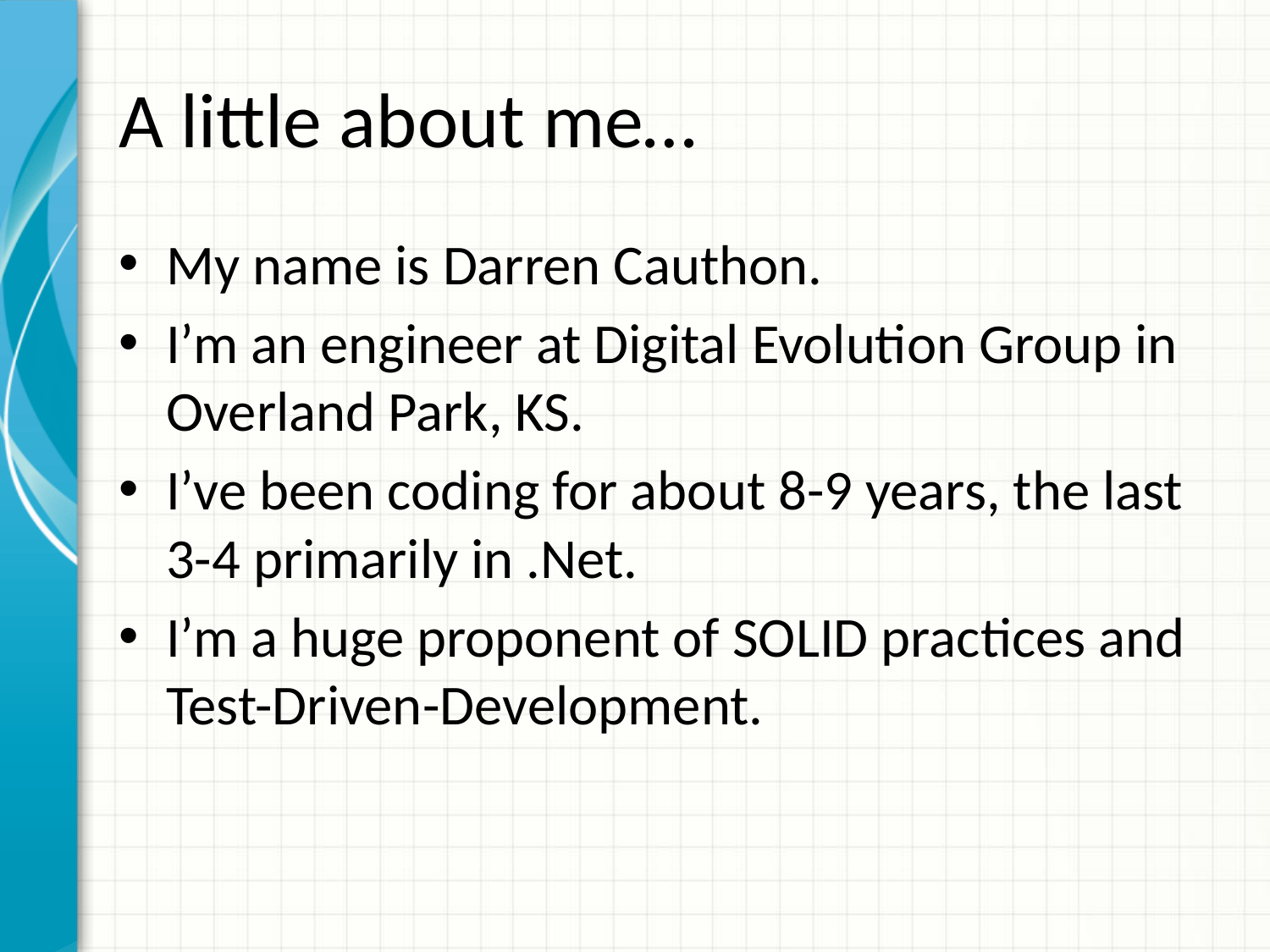

# A little about me…
My name is Darren Cauthon.
I’m an engineer at Digital Evolution Group in Overland Park, KS.
I’ve been coding for about 8-9 years, the last 3-4 primarily in .Net.
I’m a huge proponent of SOLID practices and Test-Driven-Development.